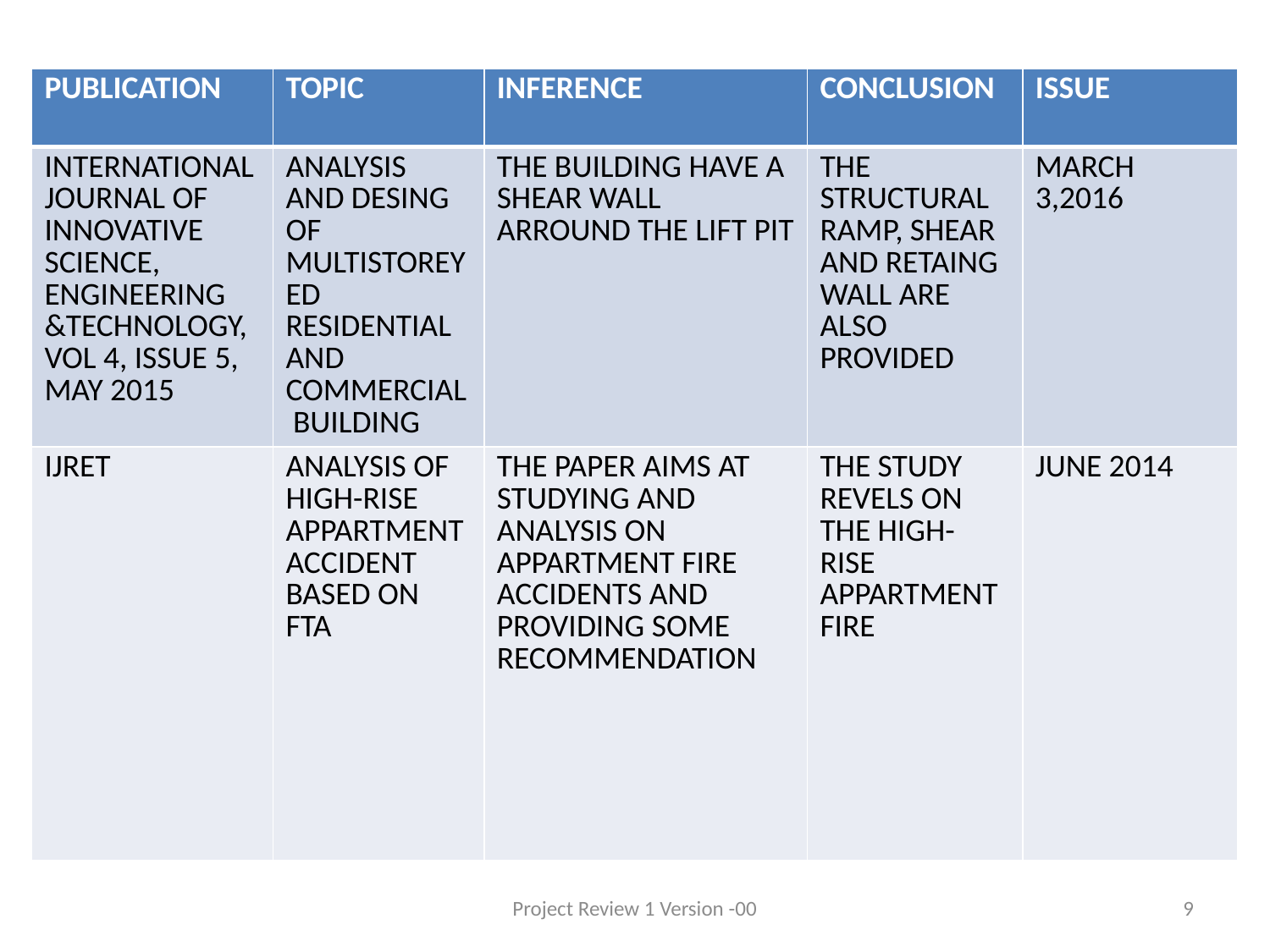

#
| PUBLICATION | TOPIC | INFERENCE | CONCLUSION | ISSUE |
| --- | --- | --- | --- | --- |
| INTERNATIONAL JOURNAL OF INNOVATIVE SCIENCE, ENGINEERING &TECHNOLOGY,VOL 4, ISSUE 5, MAY 2015 | ANALYSIS AND DESING OF MULTISTOREYED RESIDENTIAL AND COMMERCIAL BUILDING | THE BUILDING HAVE A SHEAR WALL ARROUND THE LIFT PIT | THE STRUCTURAL RAMP, SHEAR AND RETAING WALL ARE ALSO PROVIDED | MARCH 3,2016 |
| IJRET | ANALYSIS OF HIGH-RISE APPARTMENT ACCIDENT BASED ON FTA | THE PAPER AIMS AT STUDYING AND ANALYSIS ON APPARTMENT FIRE ACCIDENTS AND PROVIDING SOME RECOMMENDATION | THE STUDY REVELS ON THE HIGH-RISE APPARTMENT FIRE | JUNE 2014 |
Project Review 1 Version -00
9